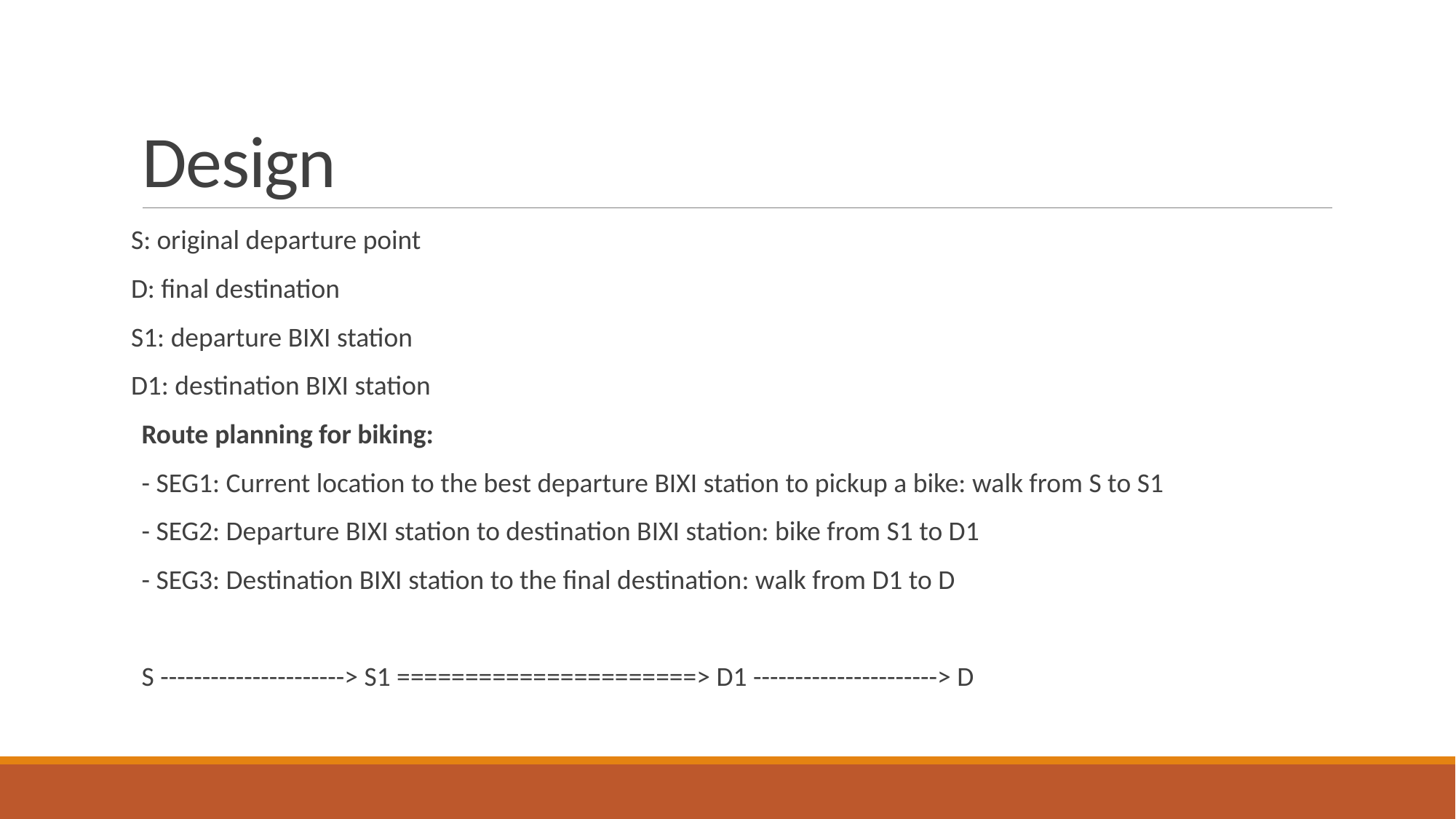

# Design
S: original departure point
D: final destination
S1: departure BIXI station
D1: destination BIXI station
Route planning for biking:
- SEG1: Current location to the best departure BIXI station to pickup a bike: walk from S to S1
- SEG2: Departure BIXI station to destination BIXI station: bike from S1 to D1
- SEG3: Destination BIXI station to the final destination: walk from D1 to D

S ----------------------> S1 ======================> D1 ----------------------> D